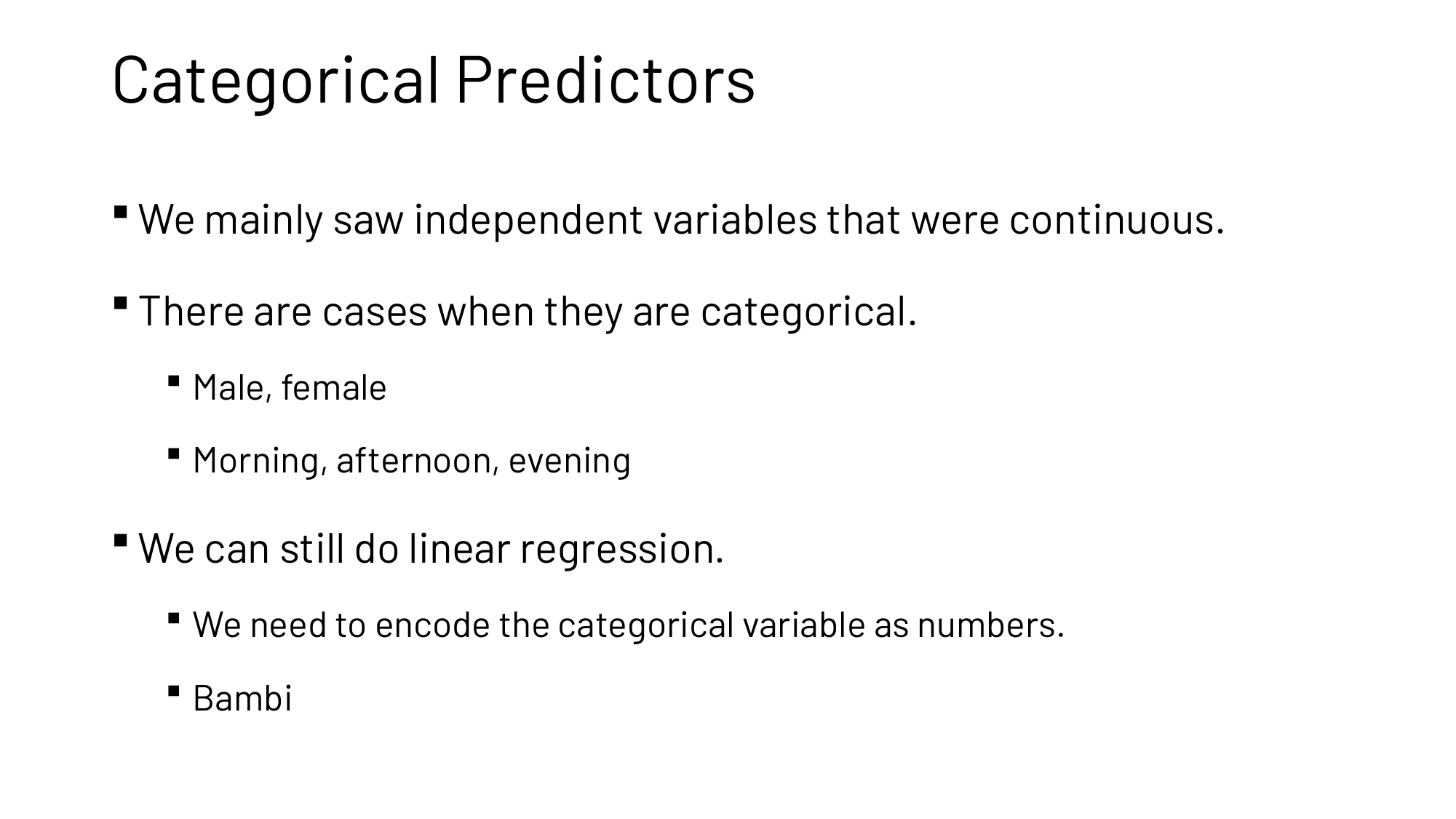

# Categorical Predictors
We mainly saw independent variables that were continuous.
There are cases when they are categorical.
Male, female
Morning, afternoon, evening
We can still do linear regression.
We need to encode the categorical variable as numbers.
Bambi